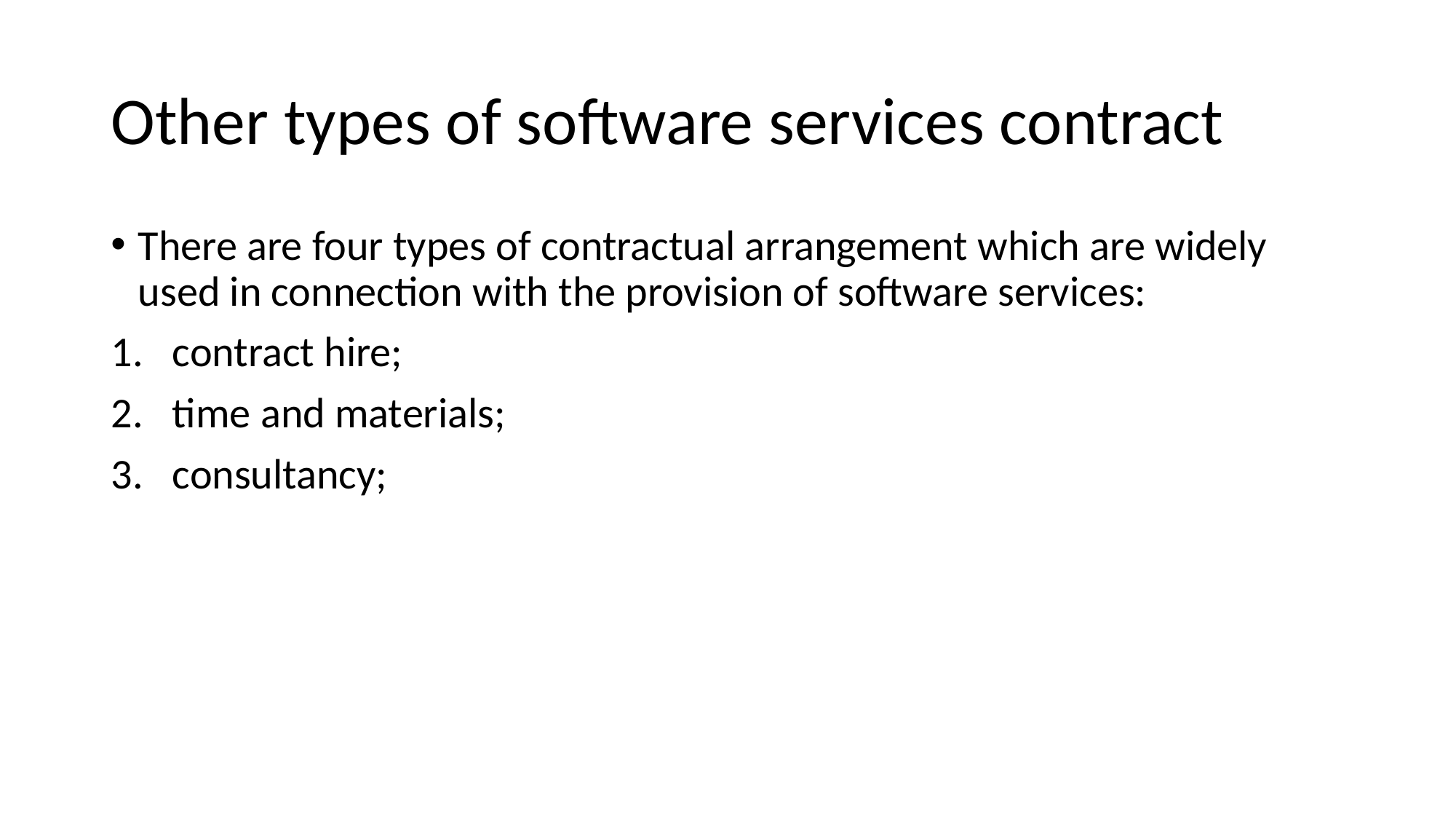

# Other types of software services contract
There are four types of contractual arrangement which are widely used in connection with the provision of software services:
contract hire;
time and materials;
consultancy;